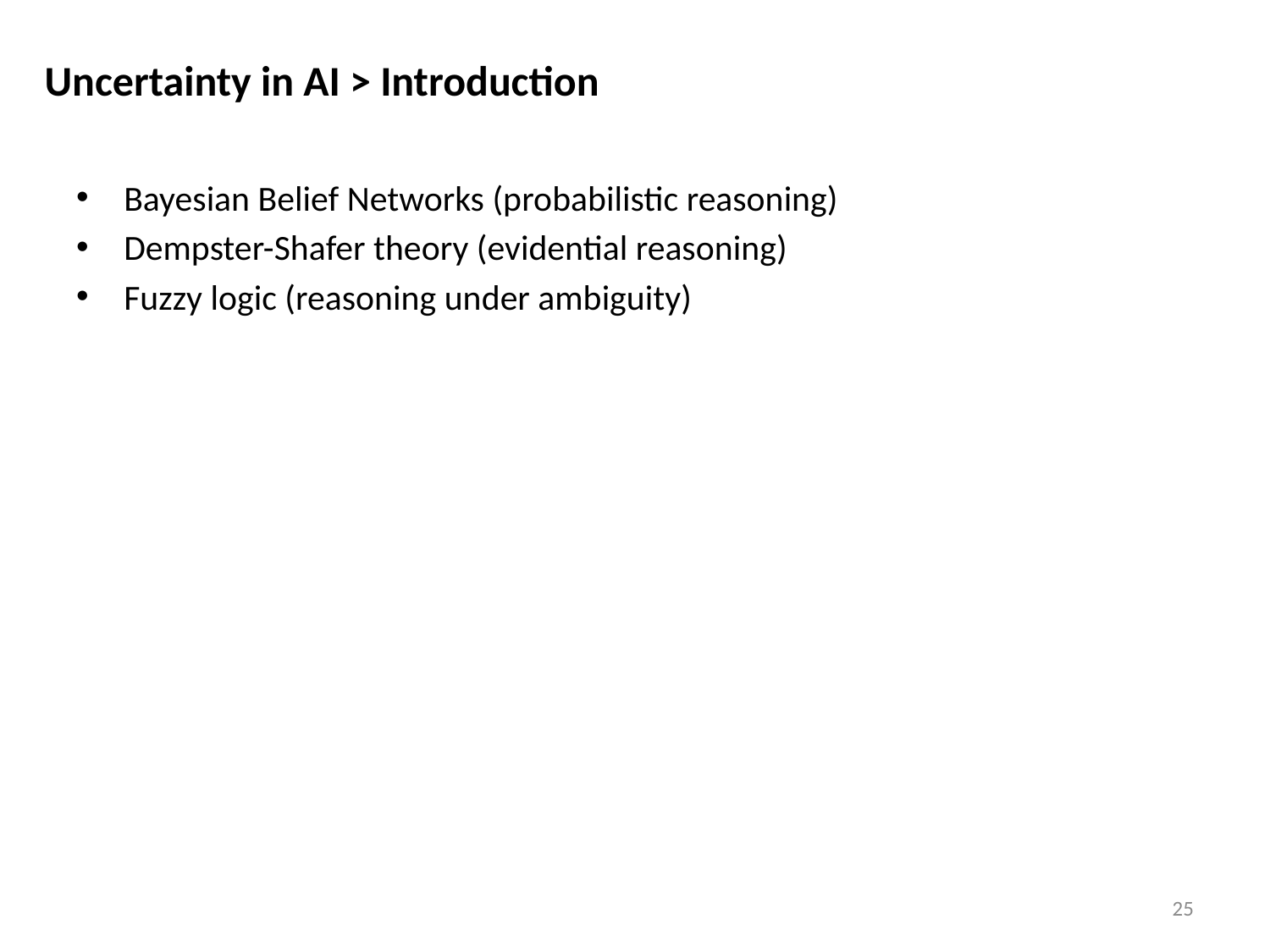

Uncertainty in AI > Introduction
Bayesian Belief Networks (probabilistic reasoning)
Dempster-Shafer theory (evidential reasoning)
Fuzzy logic (reasoning under ambiguity)
25